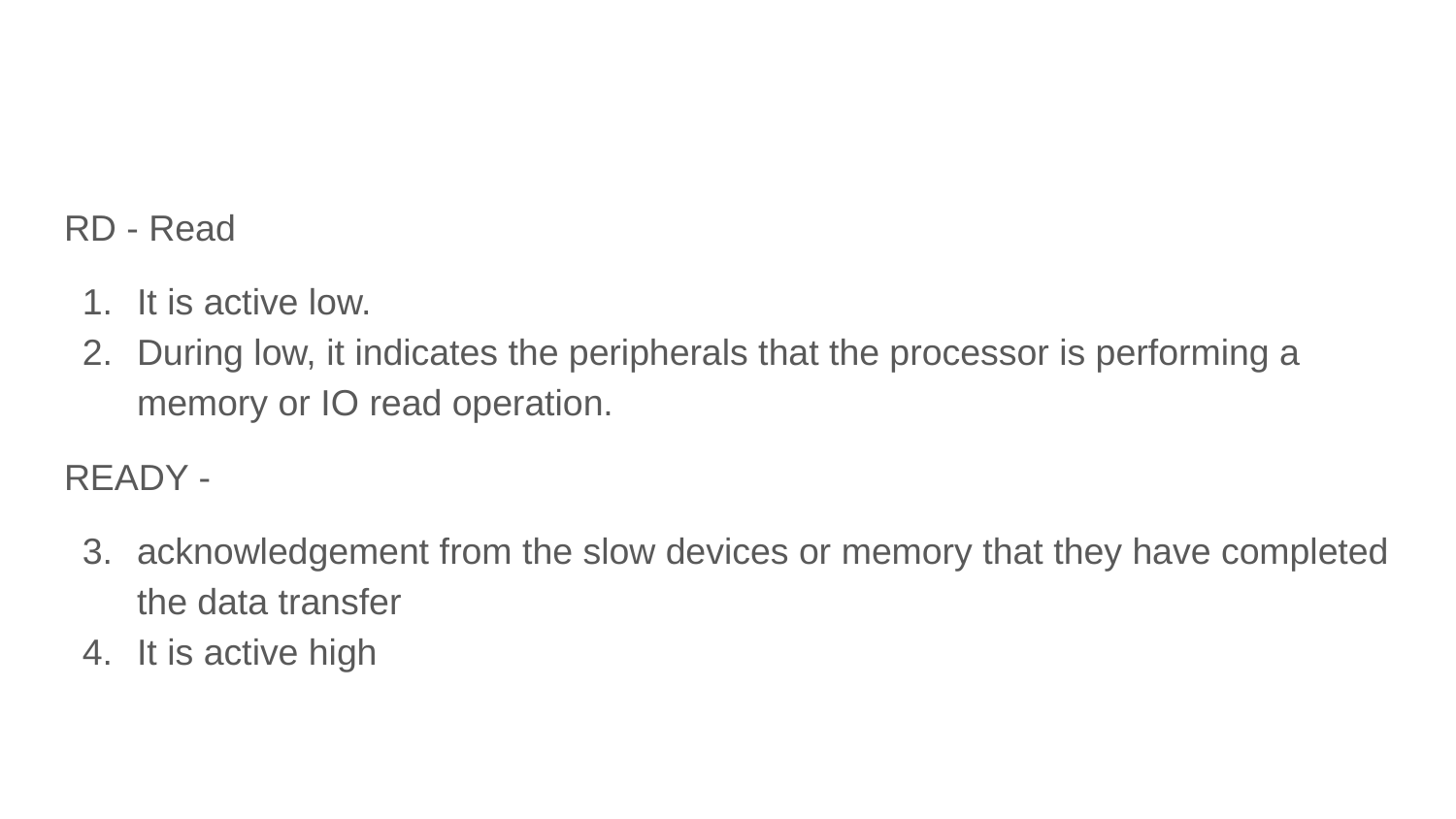

#
RD - Read
It is active low.
During low, it indicates the peripherals that the processor is performing a memory or IO read operation.
READY -
acknowledgement from the slow devices or memory that they have completed the data transfer
It is active high